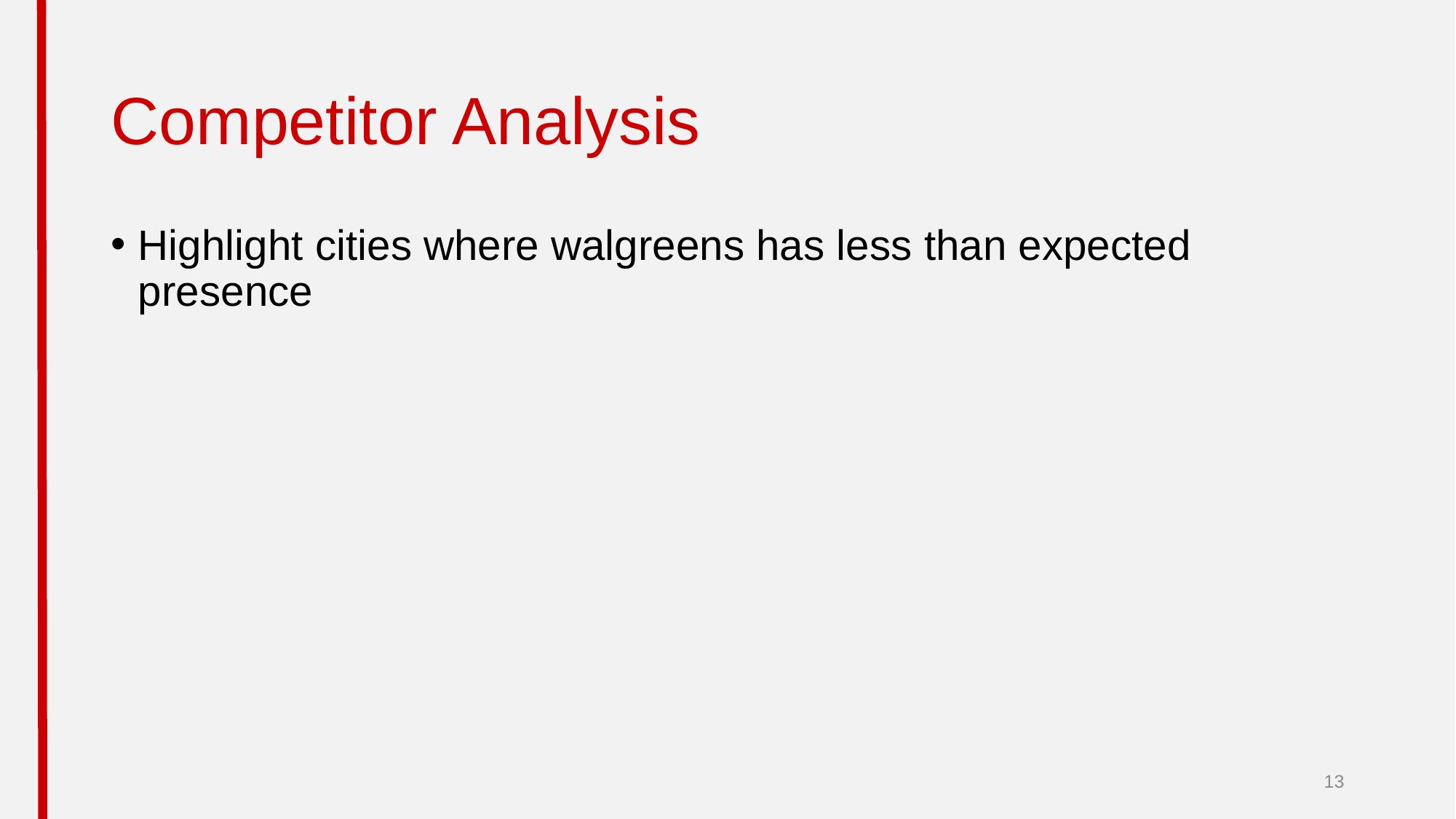

# Competitor Analysis
Highlight cities where walgreens has less than expected presence
13